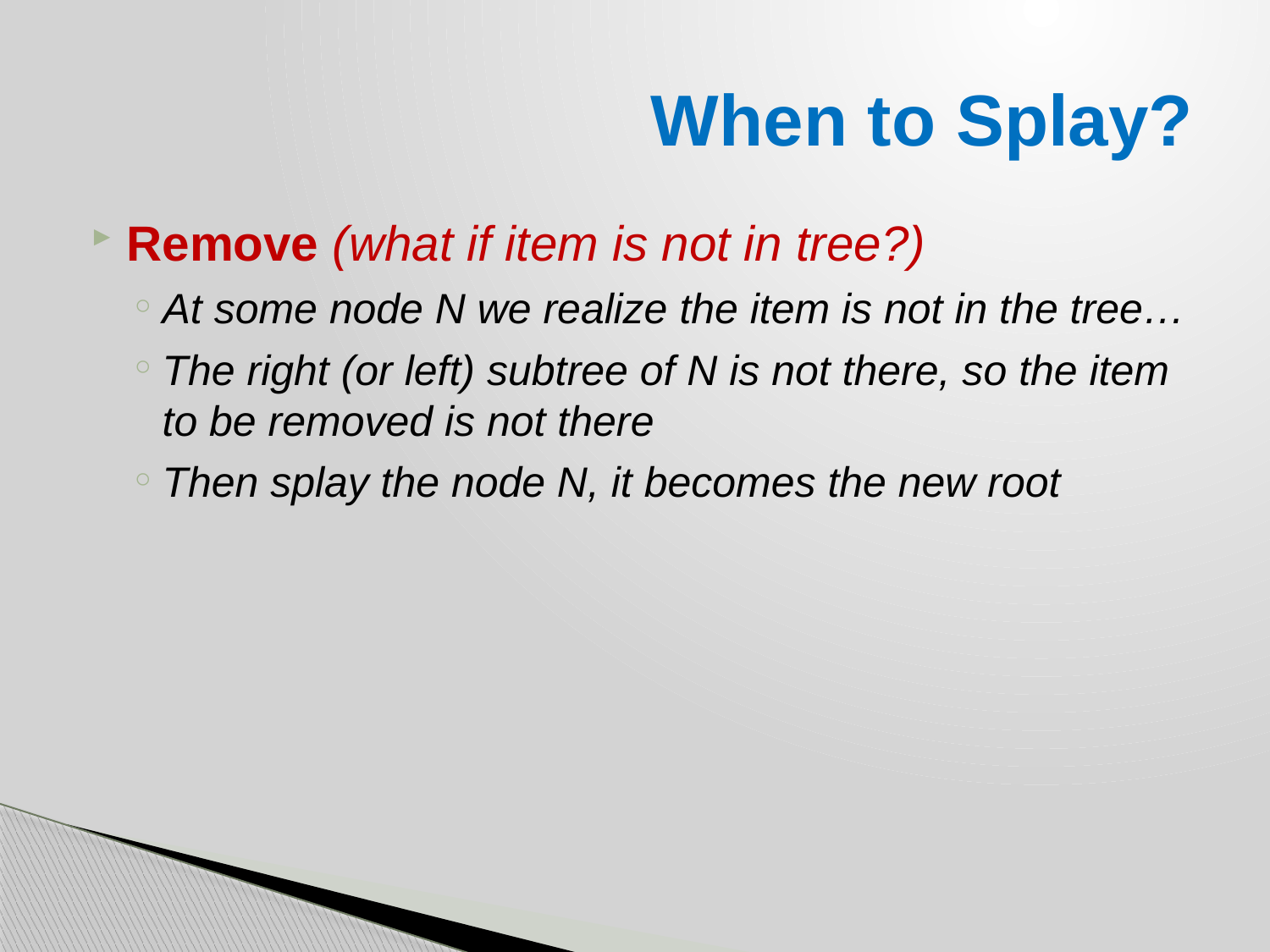

# When to Splay?
Remove (what if item is not in tree?)
At some node N we realize the item is not in the tree…
The right (or left) subtree of N is not there, so the item to be removed is not there
Then splay the node N, it becomes the new root